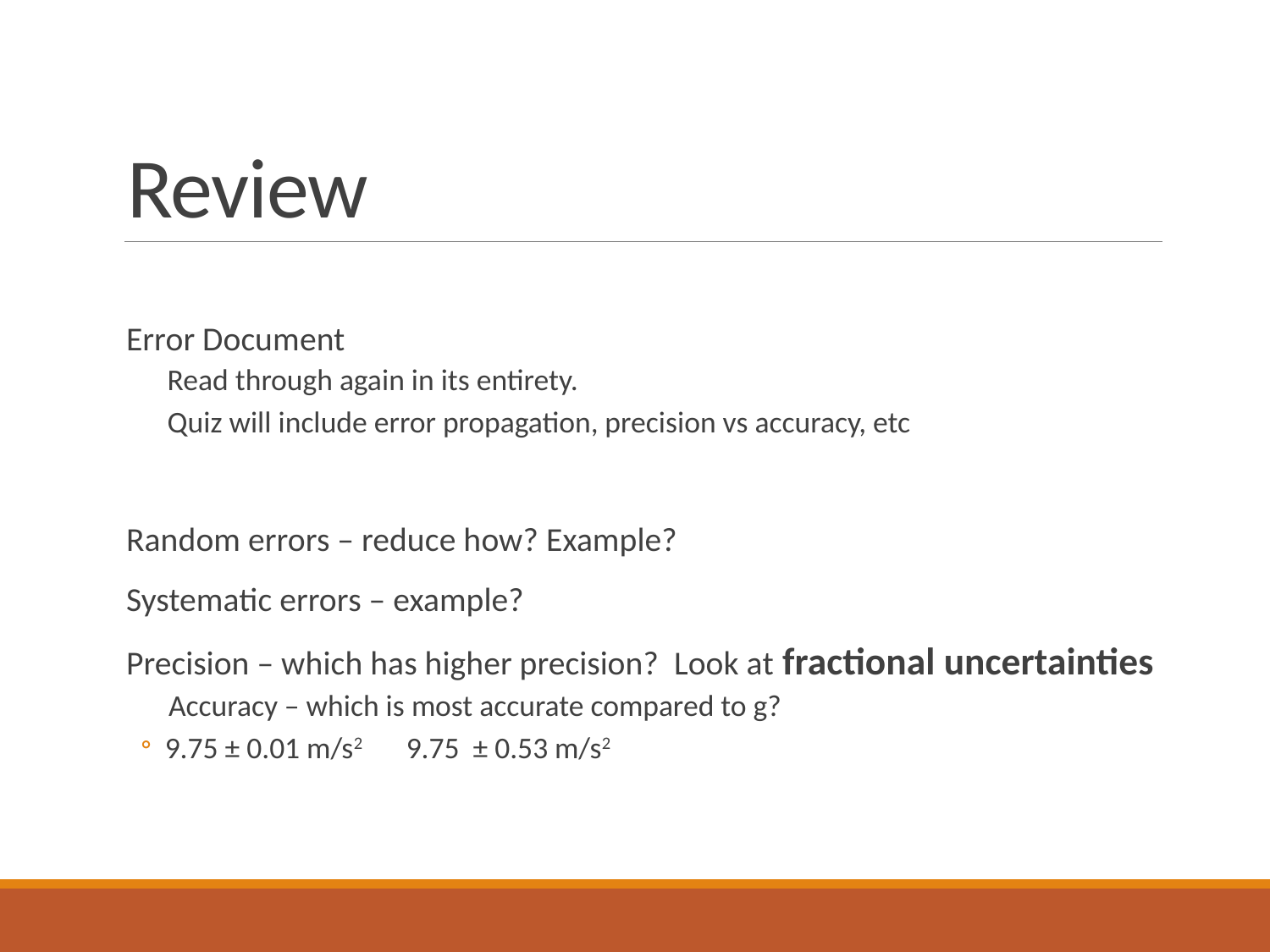

# Review

Error Document
Read through again in its entirety.
	Quiz will include error propagation, precision vs accuracy, etc

Random errors – reduce how? Example?
Systematic errors – example?
Precision – which has higher precision?  Look at fractional uncertainties
Accuracy – which is most accurate compared to g?
9.75 ± 0.01 m/s2 	9.75  ± 0.53 m/s2